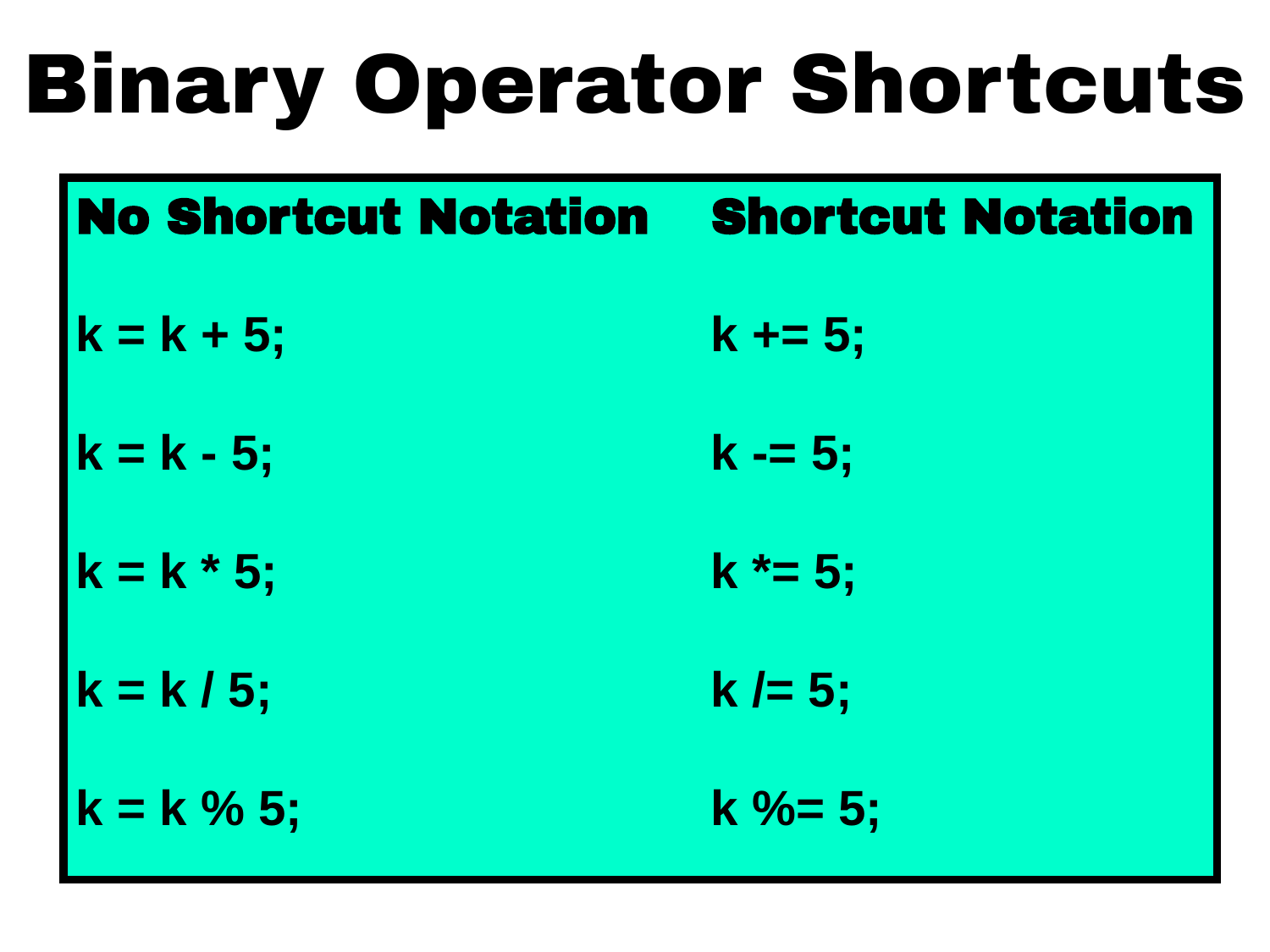

# Binary Operator Shortcuts
No Shortcut Notation	Shortcut Notation

k = k + 5;				k += 5;

k = k - 5;				k -= 5;

k = k * 5;				k *= 5;

k = k / 5;				k /= 5;

k = k % 5;				k %= 5;